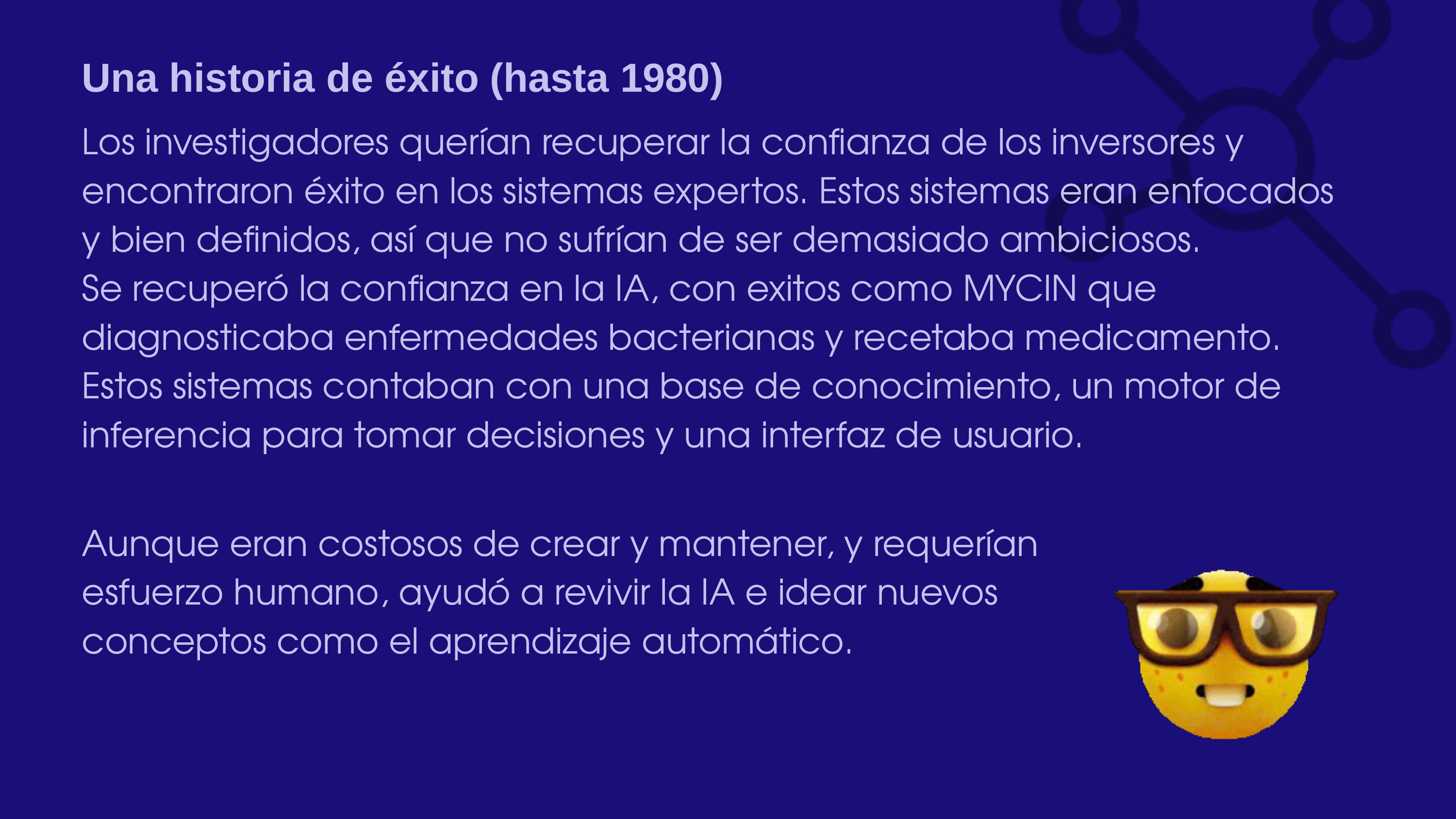

Una historia de éxito (hasta 1980)
Los investigadores querían recuperar la confianza de los inversores y encontraron éxito en los sistemas expertos. Estos sistemas eran enfocados y bien definidos, así que no sufrían de ser demasiado ambiciosos.
Se recuperó la confianza en la IA, con exitos como MYCIN que diagnosticaba enfermedades bacterianas y recetaba medicamento. Estos sistemas contaban con una base de conocimiento, un motor de inferencia para tomar decisiones y una interfaz de usuario.
Aunque eran costosos de crear y mantener, y requerían esfuerzo humano, ayudó a revivir la IA e idear nuevos conceptos como el aprendizaje automático.